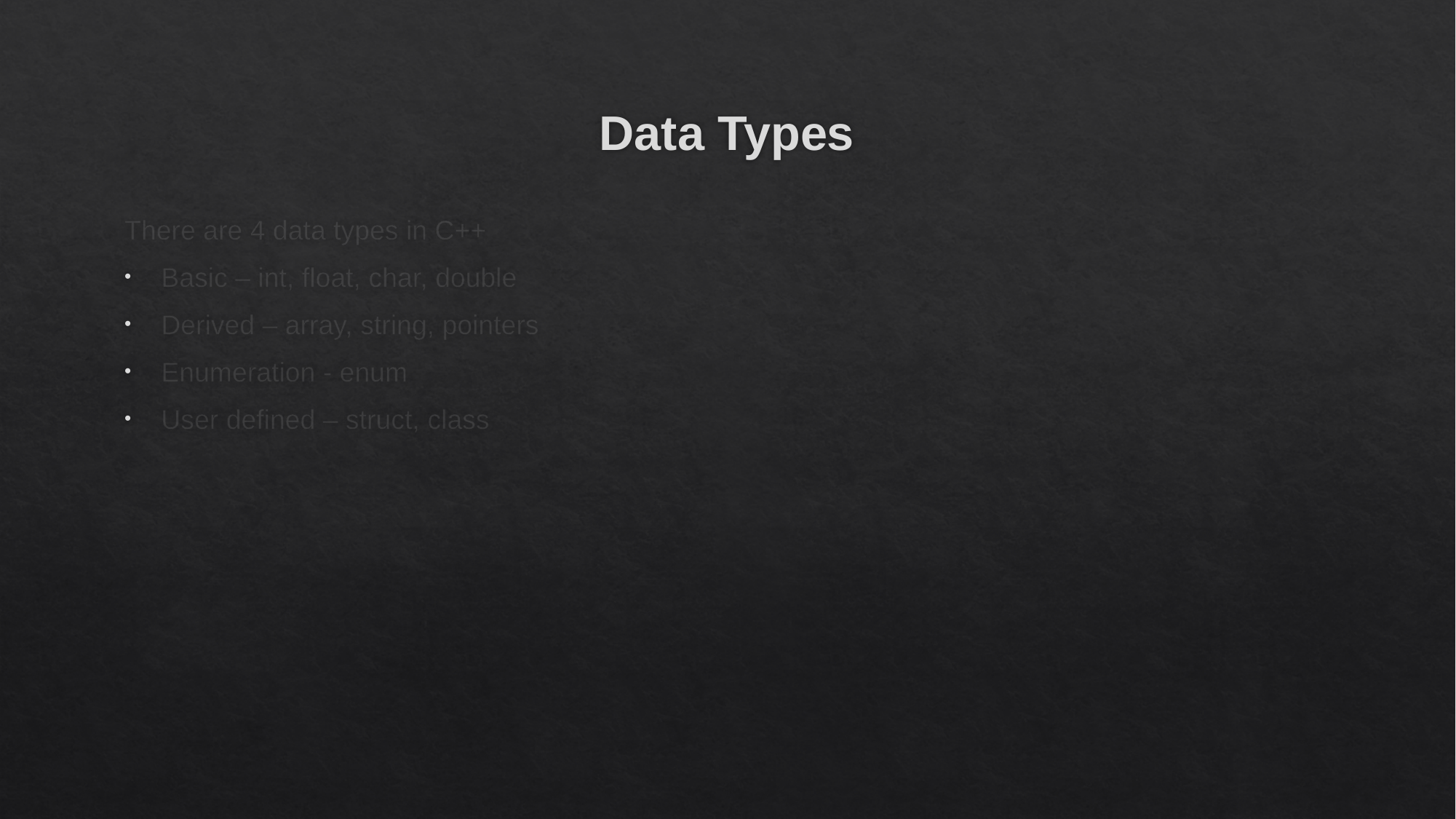

# Data Types
There are 4 data types in C++
Basic – int, float, char, double
Derived – array, string, pointers
Enumeration - enum
User defined – struct, class